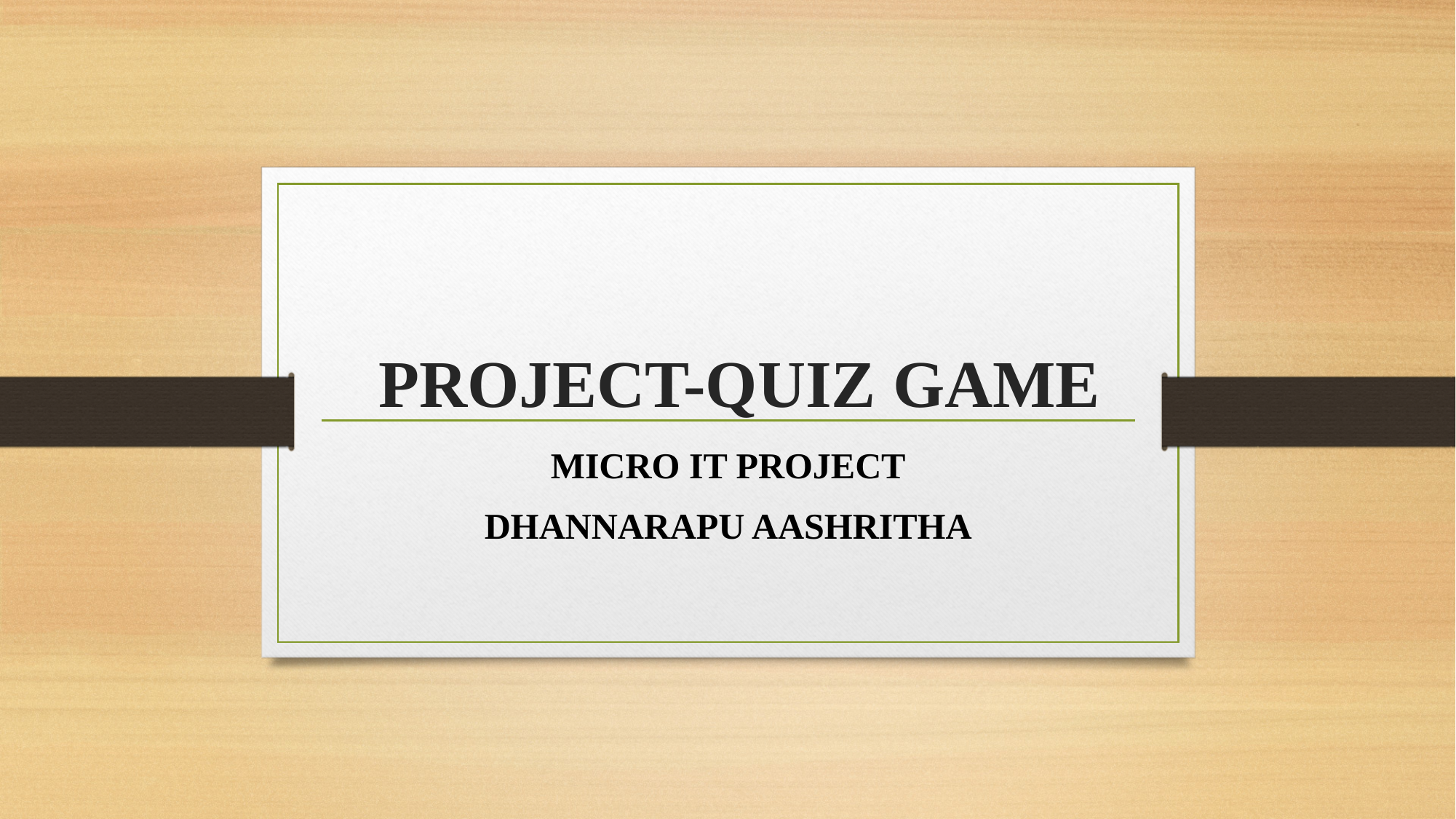

# PROJECT-QUIZ GAME
MICRO IT PROJECT
DHANNARAPU AASHRITHA